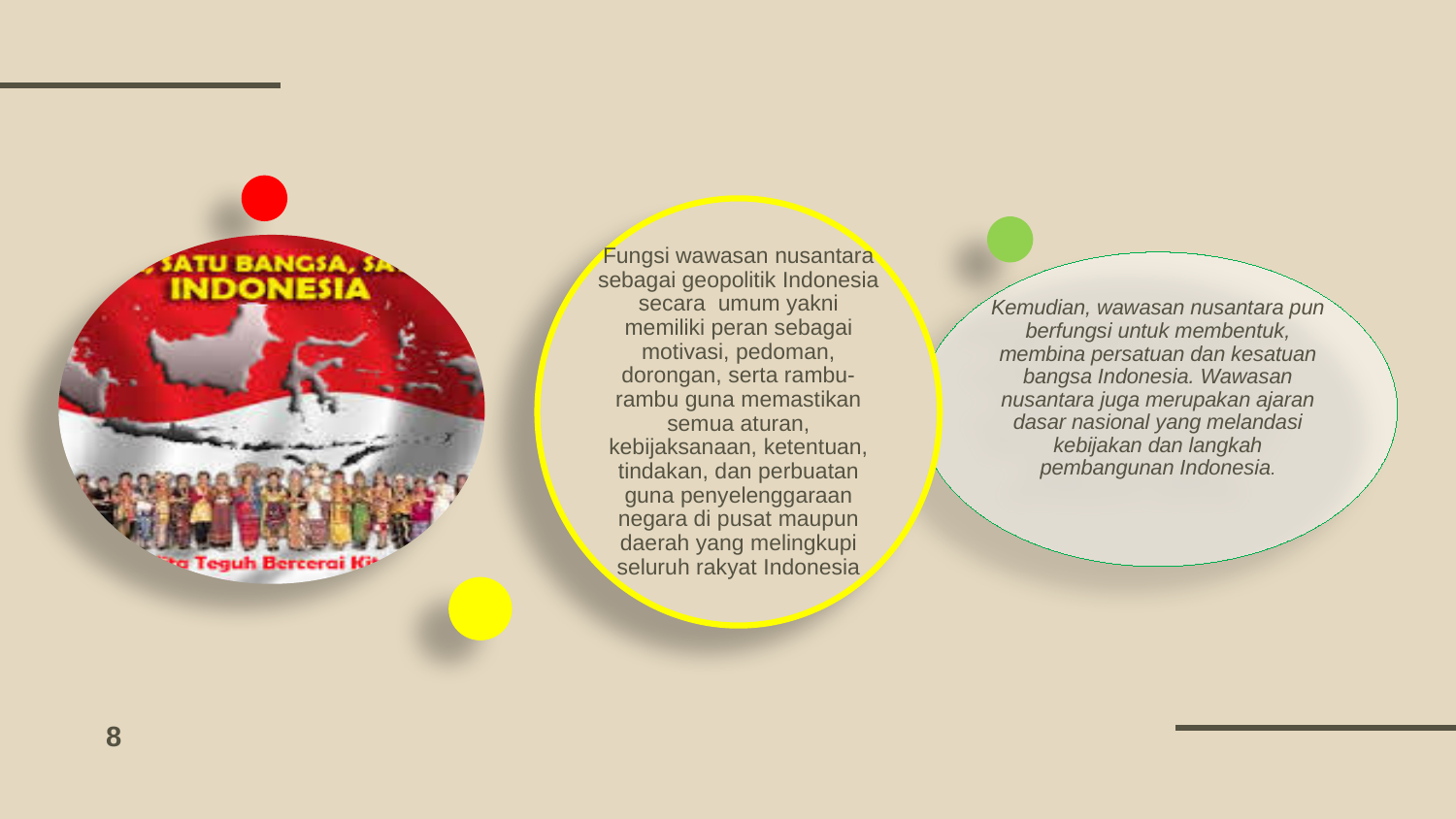

Fungsi wawasan nusantara sebagai geopolitik Indonesia secara  umum yakni memiliki peran sebagai motivasi, pedoman, dorongan, serta rambu-rambu guna memastikan semua aturan, kebijaksanaan, ketentuan, tindakan, dan perbuatan guna penyelenggaraan negara di pusat maupun daerah yang melingkupi seluruh rakyat Indonesia

Kemudian, wawasan nusantara pun berfungsi untuk membentuk, membina persatuan dan kesatuan bangsa Indonesia. Wawasan nusantara juga merupakan ajaran dasar nasional yang melandasi kebijakan dan langkah pembangunan Indonesia.

8